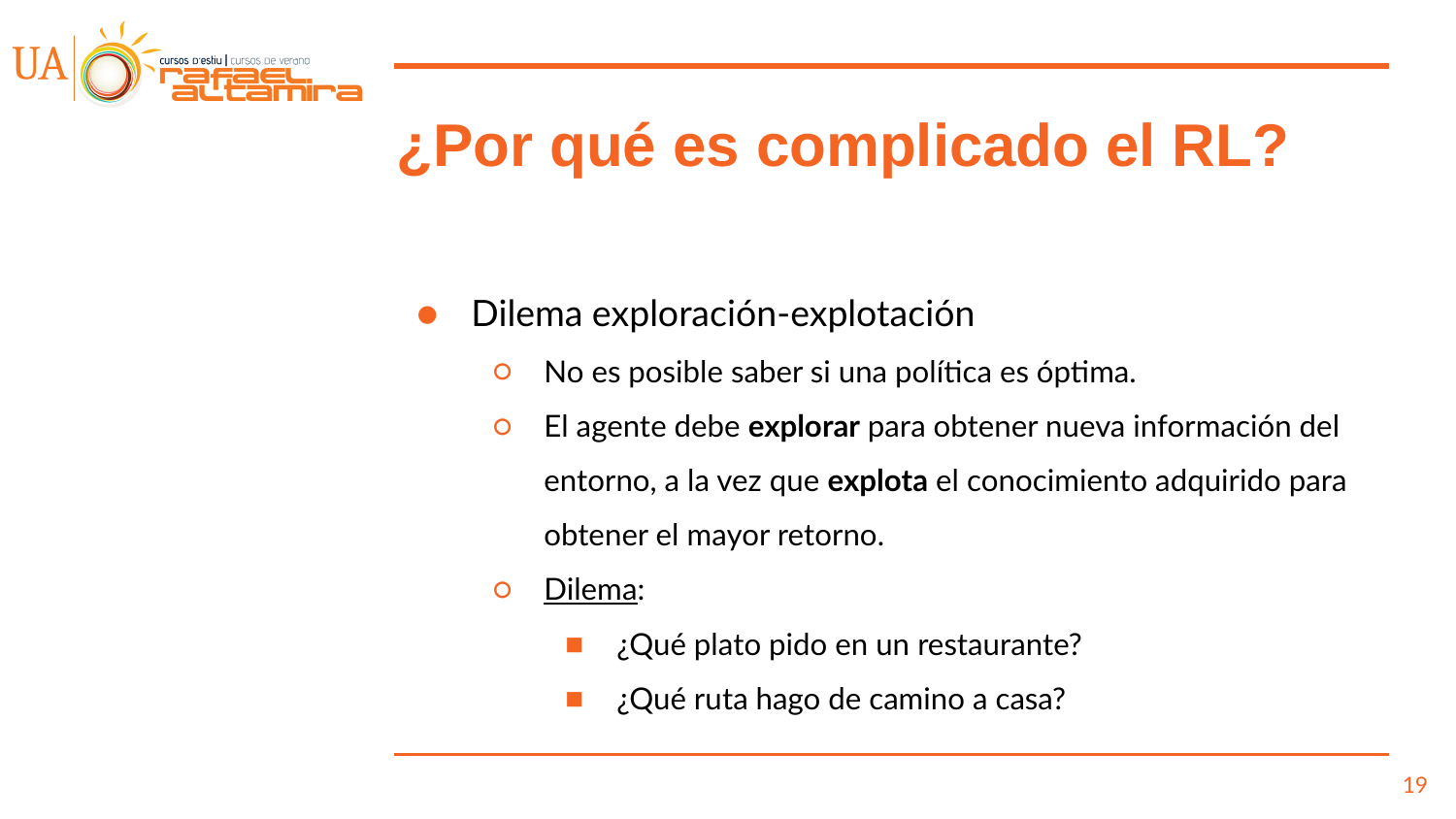

# ¿Por qué es complicado el RL?
Dilema exploración-explotación
No es posible saber si una política es óptima.
El agente debe explorar para obtener nueva información del entorno, a la vez que explota el conocimiento adquirido para obtener el mayor retorno.
Dilema:
¿Qué plato pido en un restaurante?
¿Qué ruta hago de camino a casa?
19